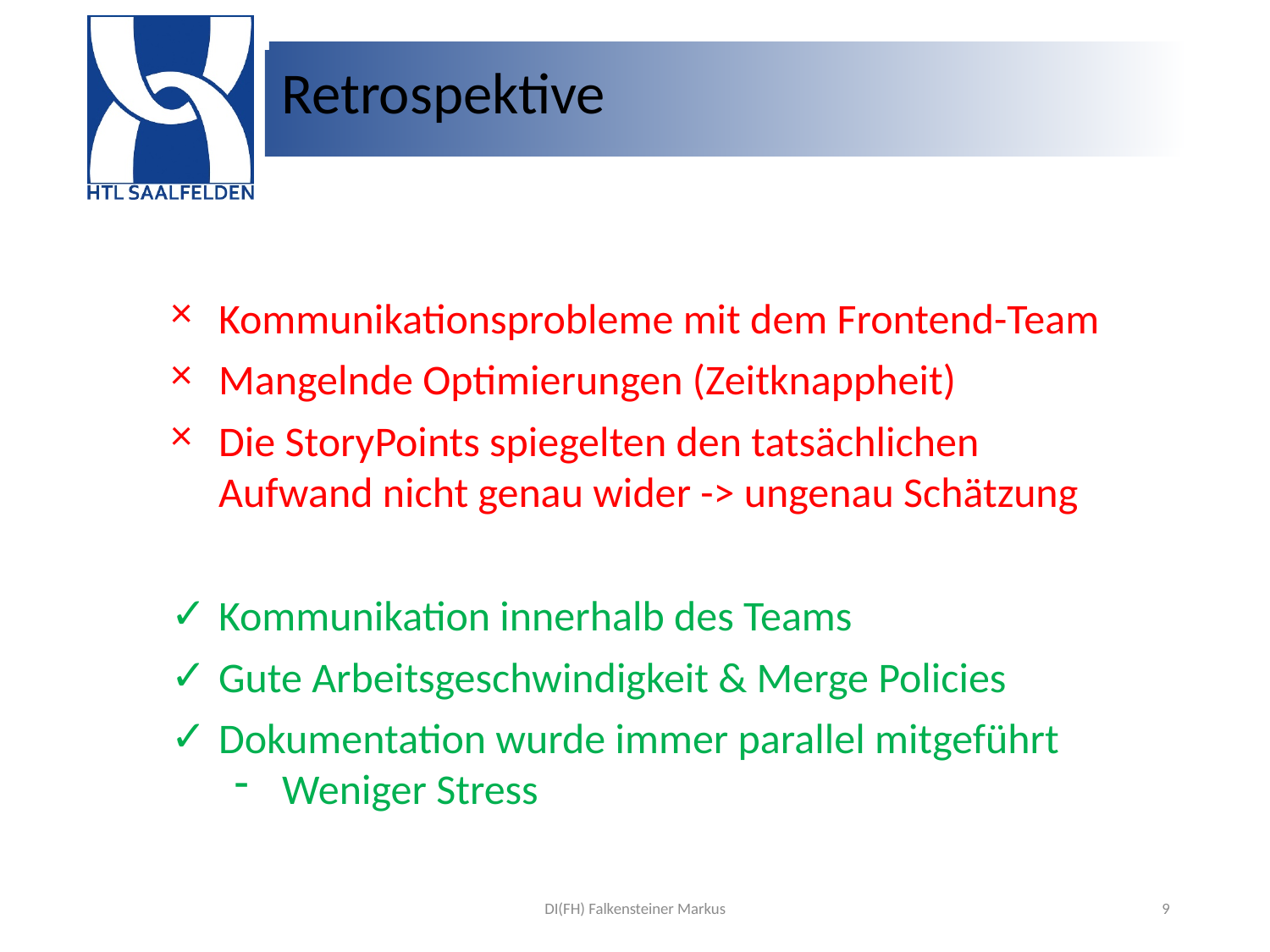

# Retrospektive
Kommunikationsprobleme mit dem Frontend-Team

Mangelnde Optimierungen (Zeitknappheit)

Die StoryPoints spiegelten den tatsächlichen Aufwand nicht genau wider -> ungenau Schätzung
Kommunikation innerhalb des Teams

Gute Arbeitsgeschwindigkeit & Merge Policies

Dokumentation wurde immer parallel mitgeführt
Weniger Stress

DI(FH) Falkensteiner Markus
9